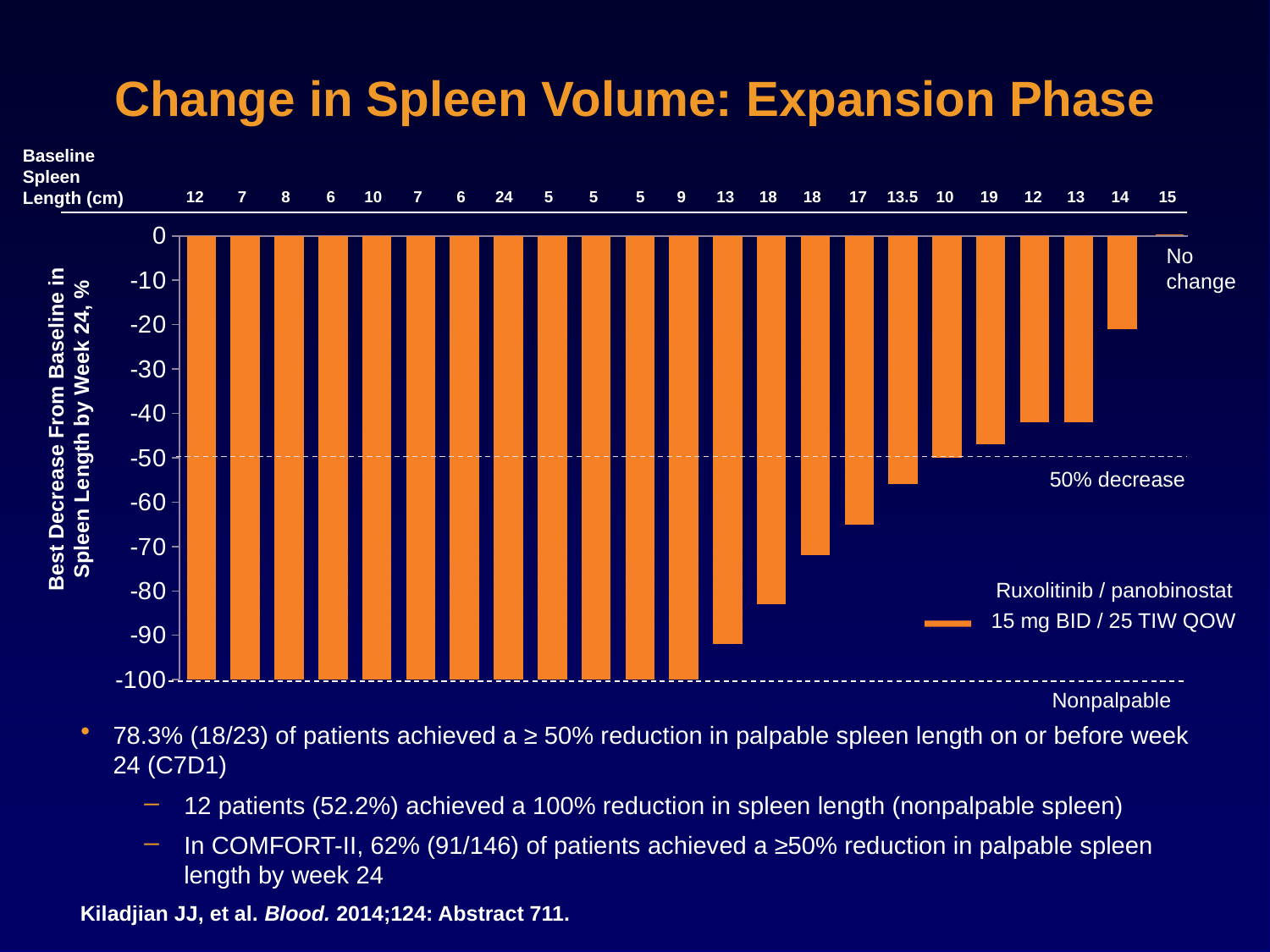

Change in Spleen Volume: Expansion Phase
Baseline Spleen Length (cm)
12
7
8
6
10
7
6
24
5
5
5
9
13
18
18
17
13.5
10
19
12
13
14
15

### Chart

| Category | Column1 |
|---|---|
|  | -100.0 |
|  | -100.0 |
|  | -100.0 |
|  | -100.0 |
|  | -100.0 |
|  | -100.0 |
|  | -100.0 |
|  | -100.0 |
|  | -100.0 |
|  | -100.0 |
|  | -100.0 |
|  | -100.0 |
|  | -92.0 |
|  | -83.0 |
|  | -72.0 |
|  | -65.0 |
|  | -56.0 |
|  | -50.0 |
|  | -47.0 |
|  | -42.0 |
|  | -42.0 |
|  | -21.0 |
|  | 0.0 |
No
change
Best Decrease From Baseline in Spleen Length by Week 24, %
50% decrease
Ruxolitinib / panobinostat
15 mg BID / 25 TIW QOW

Nonpalpable
78.3% (18/23) of patients achieved a ≥ 50% reduction in palpable spleen length on or before week 24 (C7D1)
12 patients (52.2%) achieved a 100% reduction in spleen length (nonpalpable spleen)
In COMFORT-II, 62% (91/146) of patients achieved a ≥50% reduction in palpable spleen length by week 24
Kiladjian JJ, et al. Blood. 2014;124: Abstract 711.